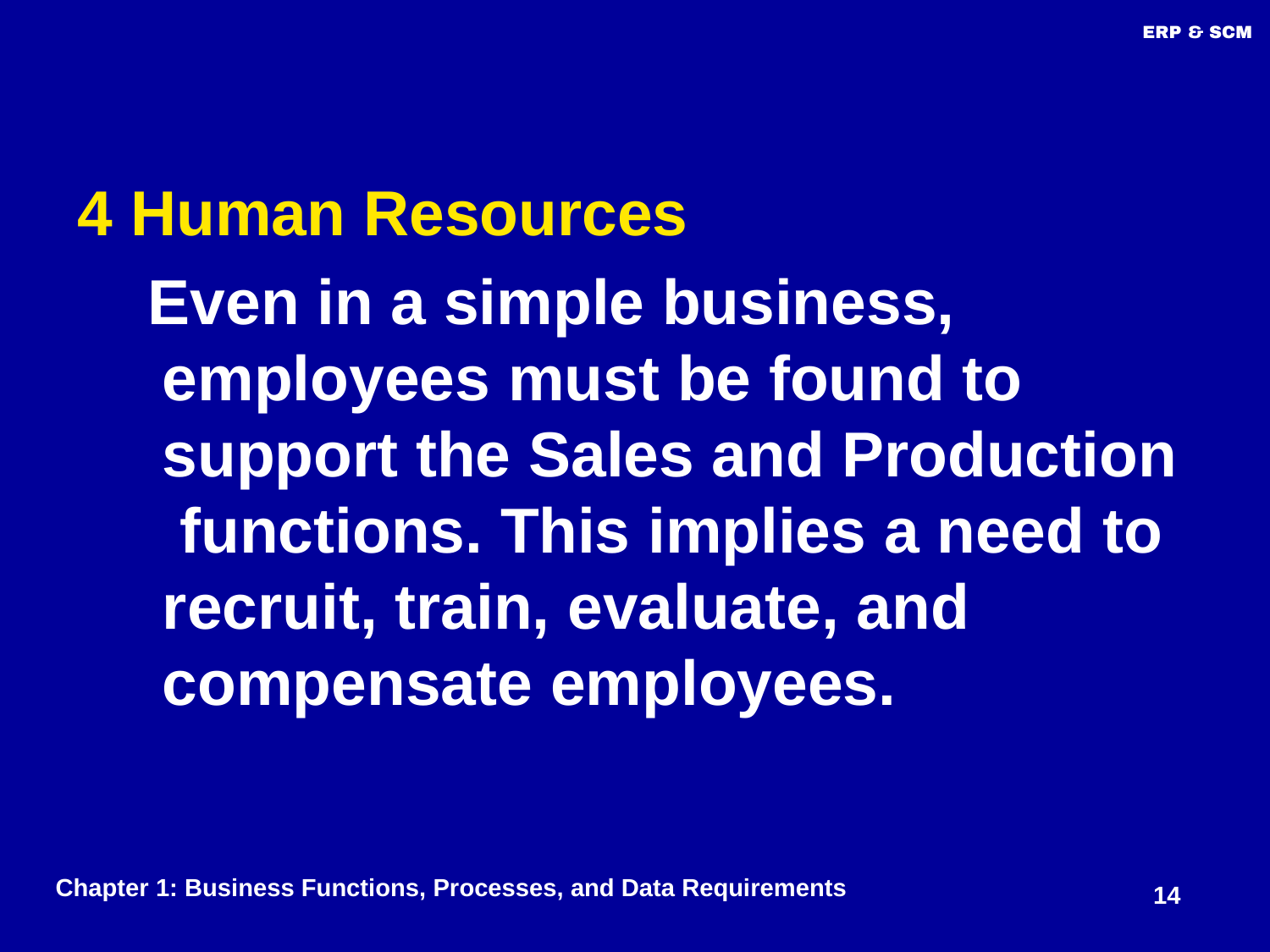

4 Human Resources
    Even in a simple business, employees must be found to support the Sales and Production  functions. This implies a need to recruit, train, evaluate, and compensate employees.